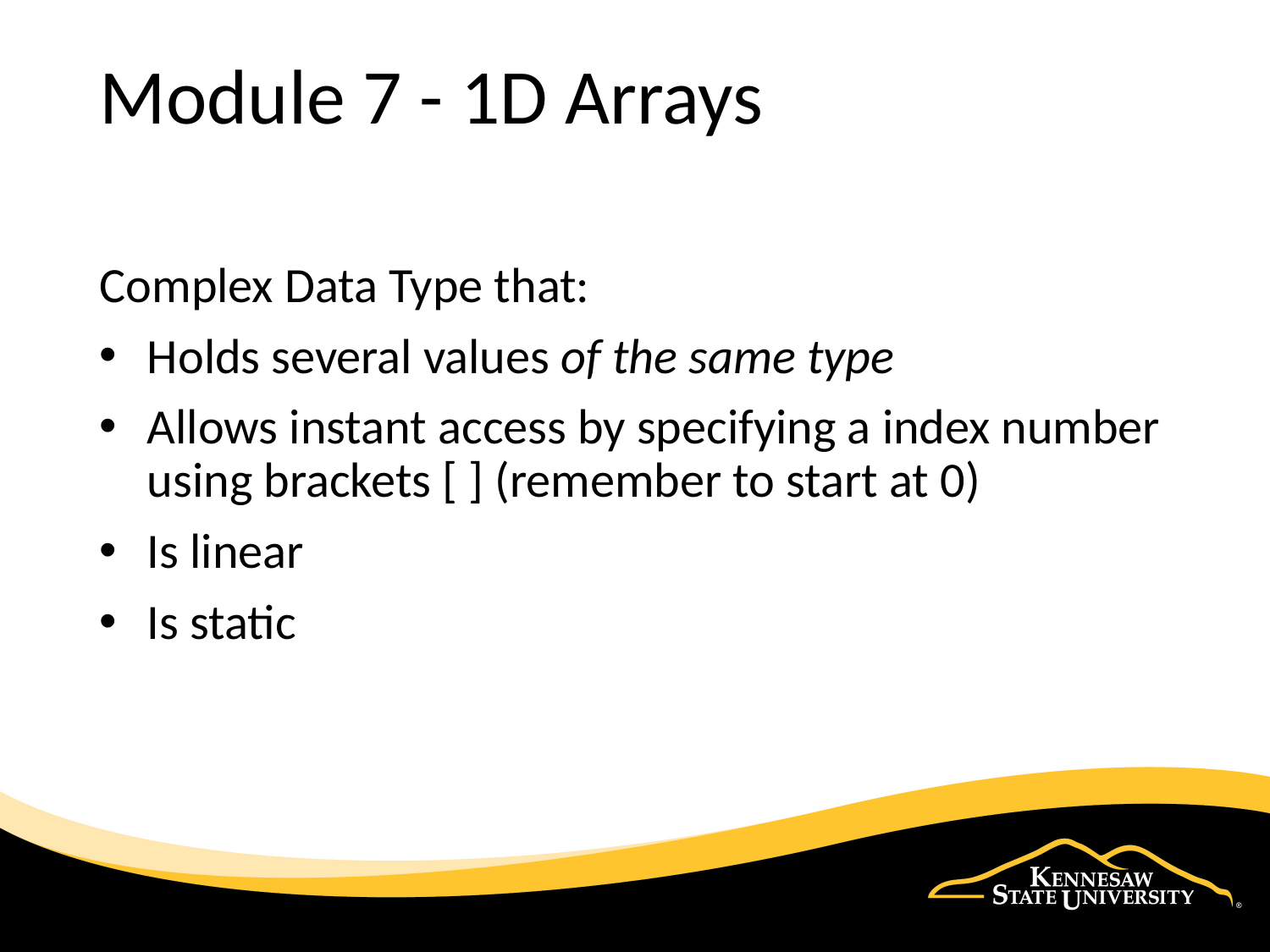

# Module 7 - 1D Arrays
Complex Data Type that:
Holds several values of the same type
Allows instant access by specifying a index number using brackets [ ] (remember to start at 0)
Is linear
Is static